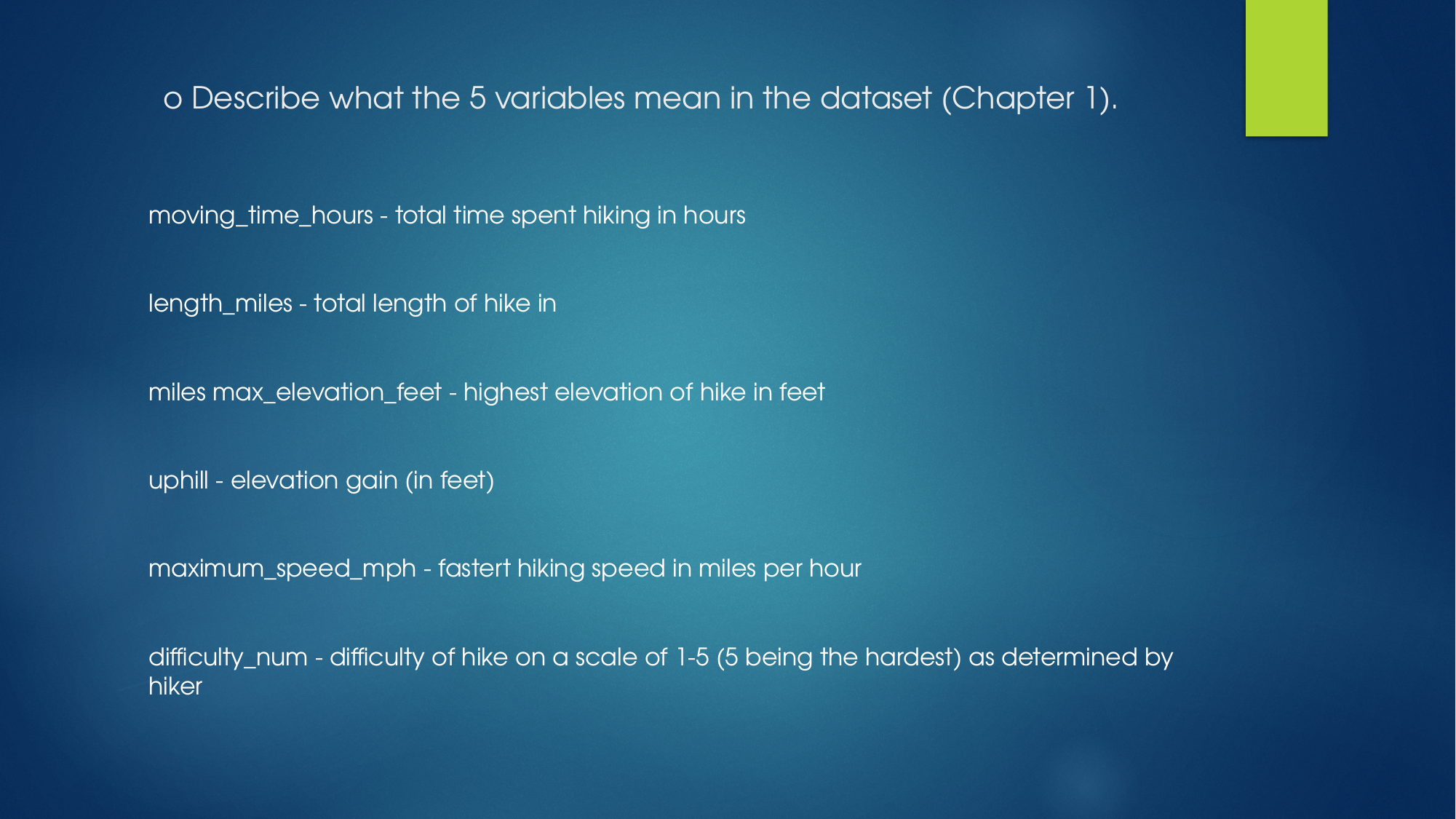

# o Describe what the 5 variables mean in the dataset (Chapter 1).
moving_time_hours - total time spent hiking in hours

length_miles - total length of hike in

miles max_elevation_feet - highest elevation of hike in feet

uphill - elevation gain (in feet)

maximum_speed_mph - fastert hiking speed in miles per hour

difficulty_num - difficulty of hike on a scale of 1-5 (5 being the hardest) as determined by hiker